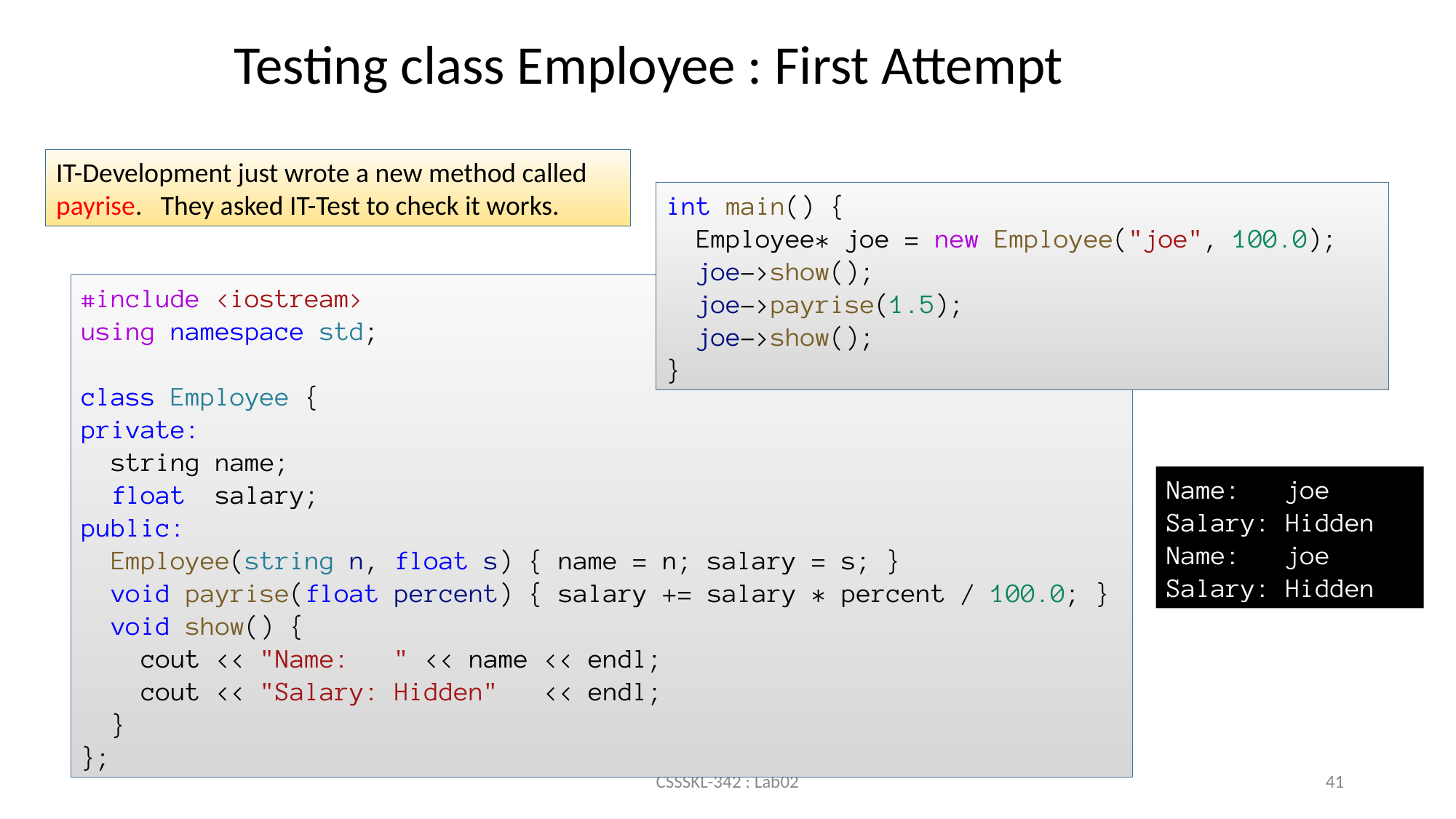

Testing class Employee : First Attempt
IT-Development just wrote a new method called payrise.   They asked IT-Test to check it works.
int main() {
  Employee* joe = new Employee("joe", 100.0);
  joe->show();
  joe->payrise(1.5);
  joe->show();
}
#include <iostream>
using namespace std;
class Employee {
private:
  string name;
  float  salary;
public:
  Employee(string n, float s) { name = n; salary = s; }
  void payrise(float percent) { salary += salary * percent / 100.0; }
  void show() {
    cout << "Name:   " << name << endl;
    cout << "Salary: Hidden"   << endl;
  }
};
Name:   joe
Salary: Hidden
Name:   joe
Salary: Hidden
CSSSKL-342 : Lab02
41